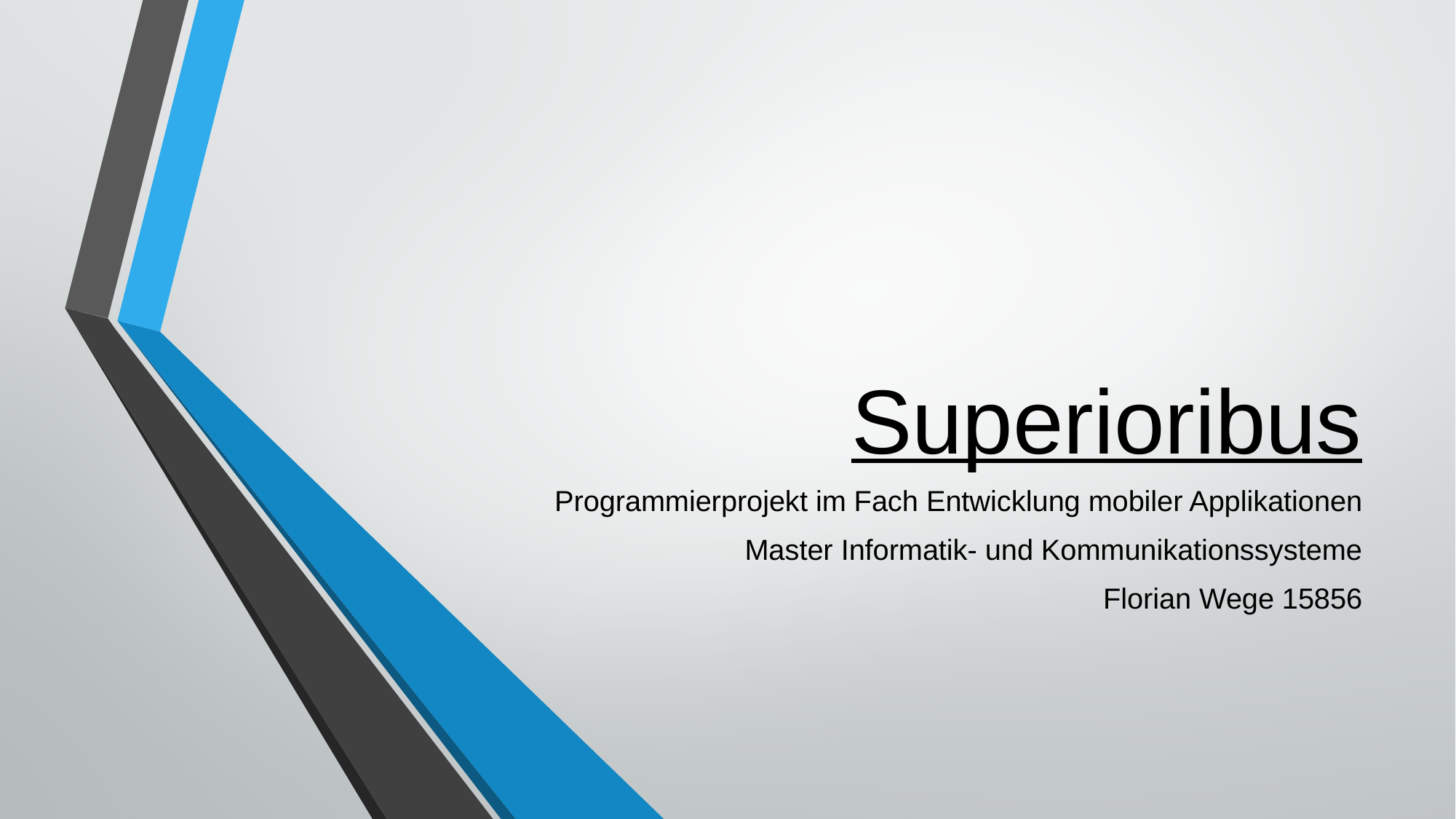

# Superioribus
Programmierprojekt im Fach Entwicklung mobiler Applikationen
Master Informatik- und Kommunikationssysteme
Florian Wege 15856